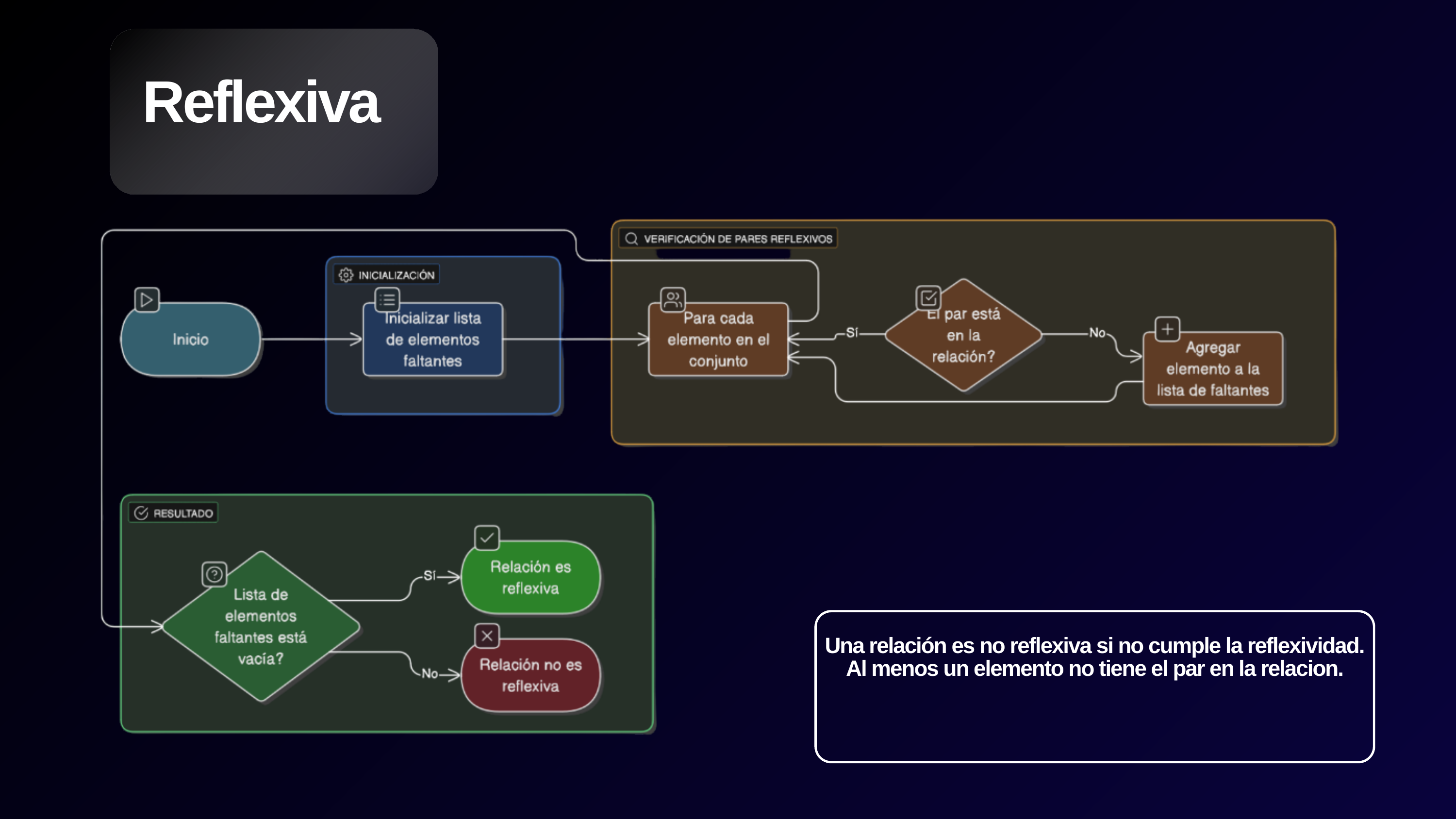

Reflexiva

Una relación es no reflexiva si no cumple la reflexividad.
Al menos un elemento no tiene el par en la relacion.